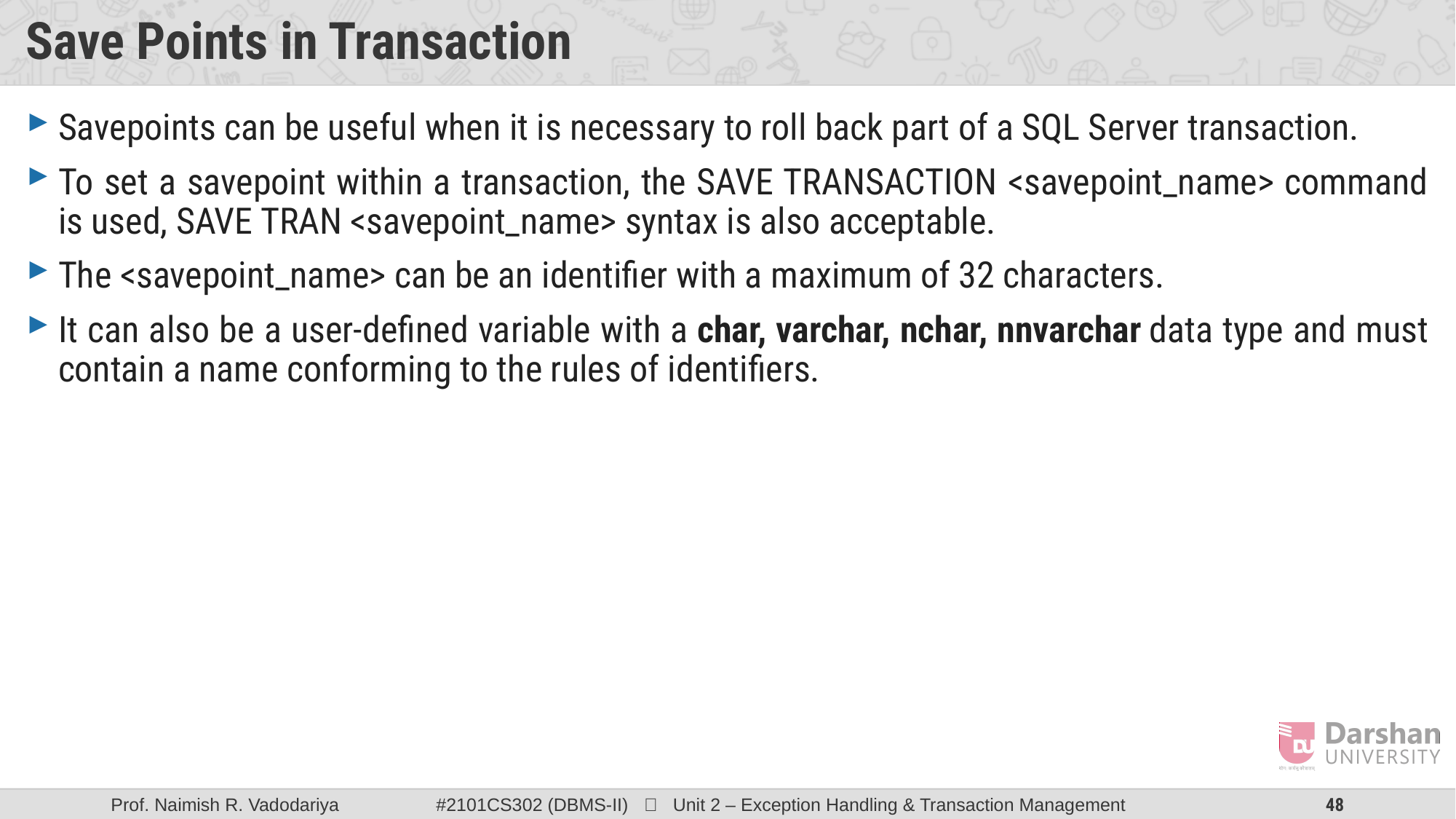

# Save Points in Transaction
Savepoints can be useful when it is necessary to roll back part of a SQL Server transaction.
To set a savepoint within a transaction, the SAVE TRANSACTION <savepoint_name> command is used, SAVE TRAN <savepoint_name> syntax is also acceptable.
The <savepoint_name> can be an identifier with a maximum of 32 characters.
It can also be a user-defined variable with a char, varchar, nchar, nnvarchar data type and must contain a name conforming to the rules of identifiers.